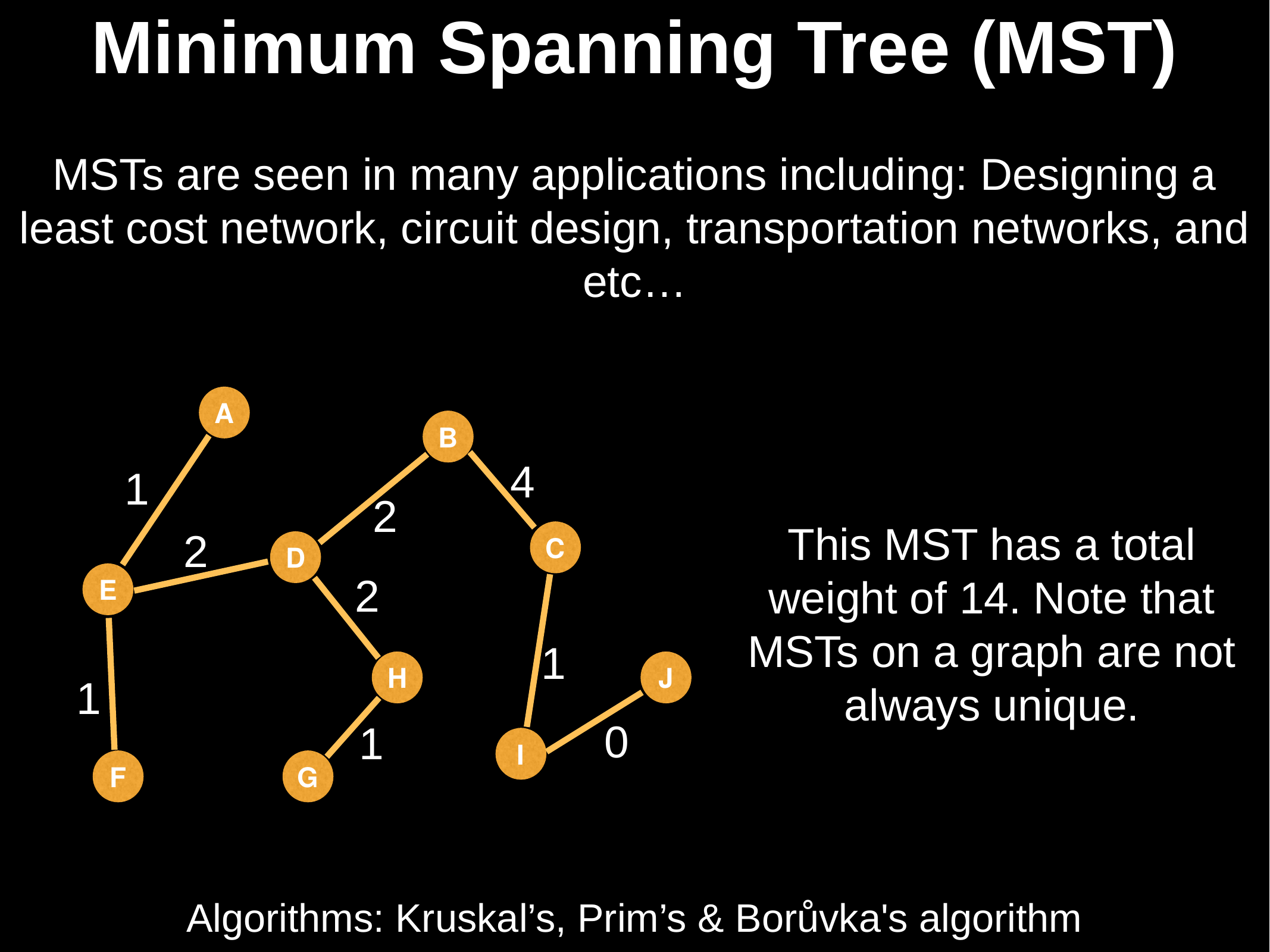

Minimum Spanning Tree (MST)
MSTs are seen in many applications including: Designing a least cost network, circuit design, transportation networks, and etc…
A
B

4

1
2
2
C
D

E
2

1
H
J
1

1
0
I
F
G
This MST has a total weight of 14. Note that MSTs on a graph are not always unique.
Algorithms: Kruskal’s, Prim’s & Borůvka's algorithm